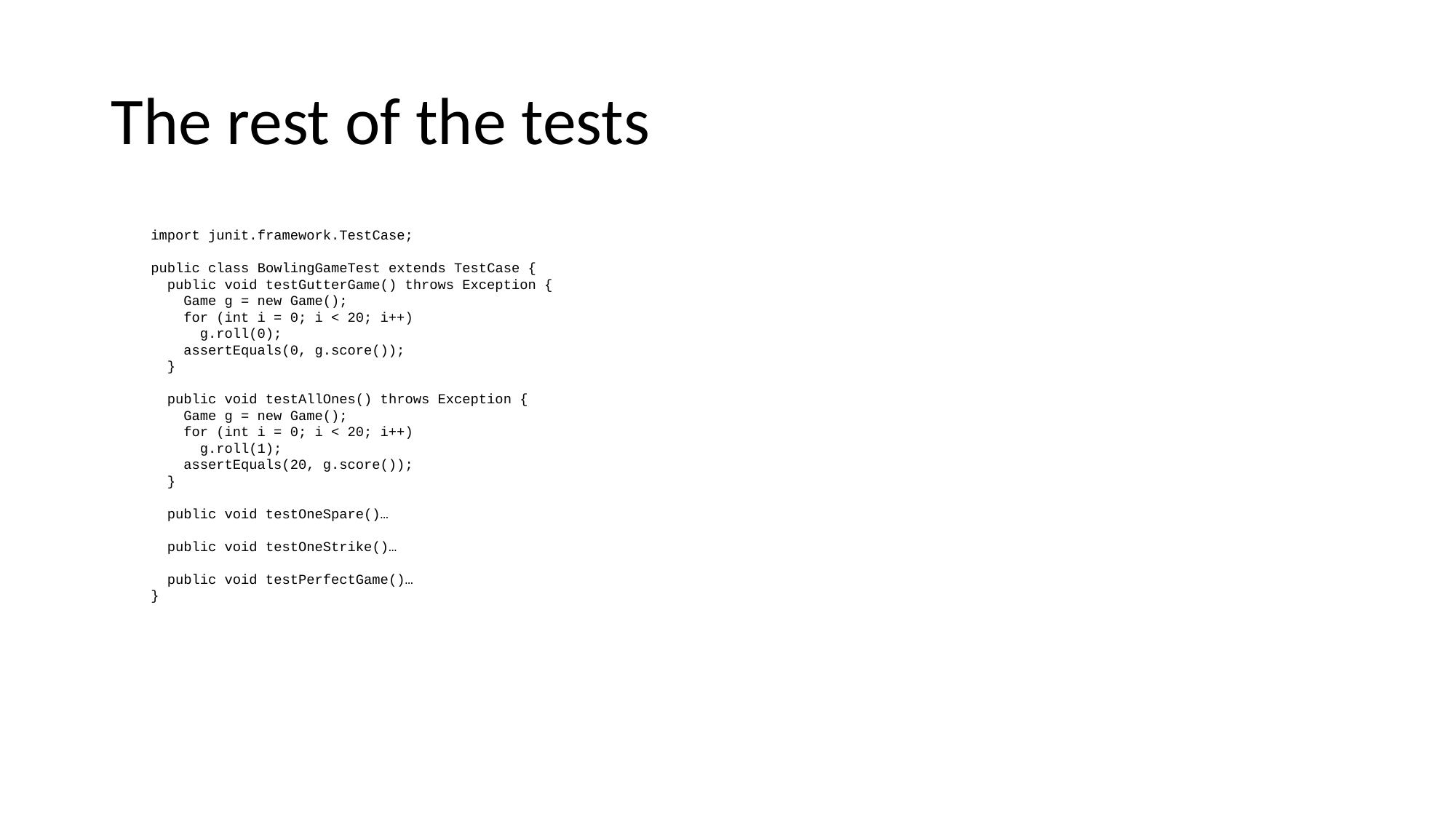

# The rest of the tests
import junit.framework.TestCase;

public class BowlingGameTest extends TestCase {
  public void testGutterGame() throws Exception {
    Game g = new Game();
    for (int i = 0; i < 20; i++)
      g.roll(0);
    assertEquals(0, g.score());
  }

  public void testAllOnes() throws Exception {
    Game g = new Game();
    for (int i = 0; i < 20; i++)
      g.roll(1);
    assertEquals(20, g.score());
  }

  public void testOneSpare()…
  public void testOneStrike()…

  public void testPerfectGame()…
}